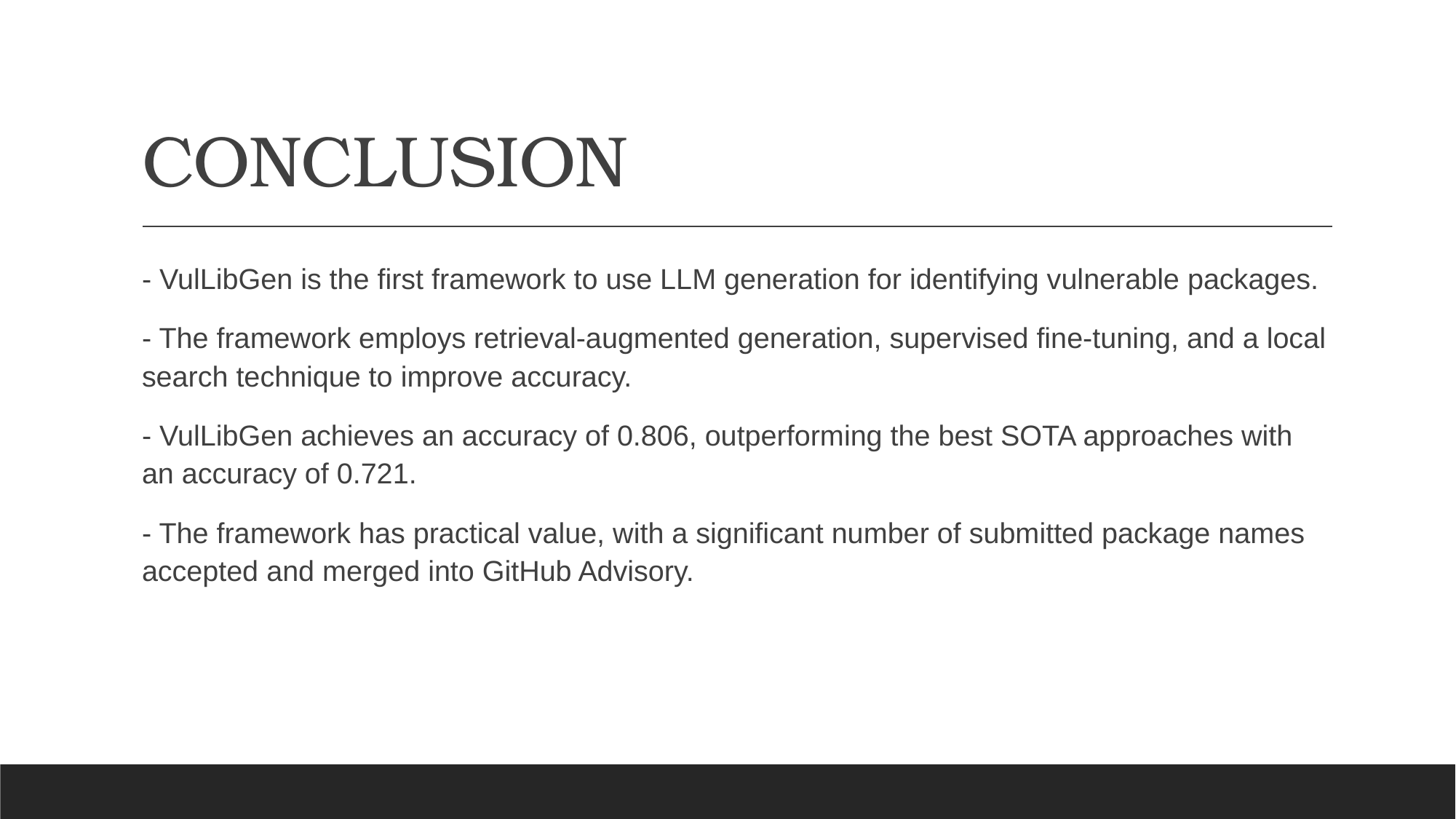

# CONCLUSION
- VulLibGen is the first framework to use LLM generation for identifying vulnerable packages.
- The framework employs retrieval-augmented generation, supervised fine-tuning, and a local search technique to improve accuracy.
- VulLibGen achieves an accuracy of 0.806, outperforming the best SOTA approaches with an accuracy of 0.721.
- The framework has practical value, with a significant number of submitted package names accepted and merged into GitHub Advisory.